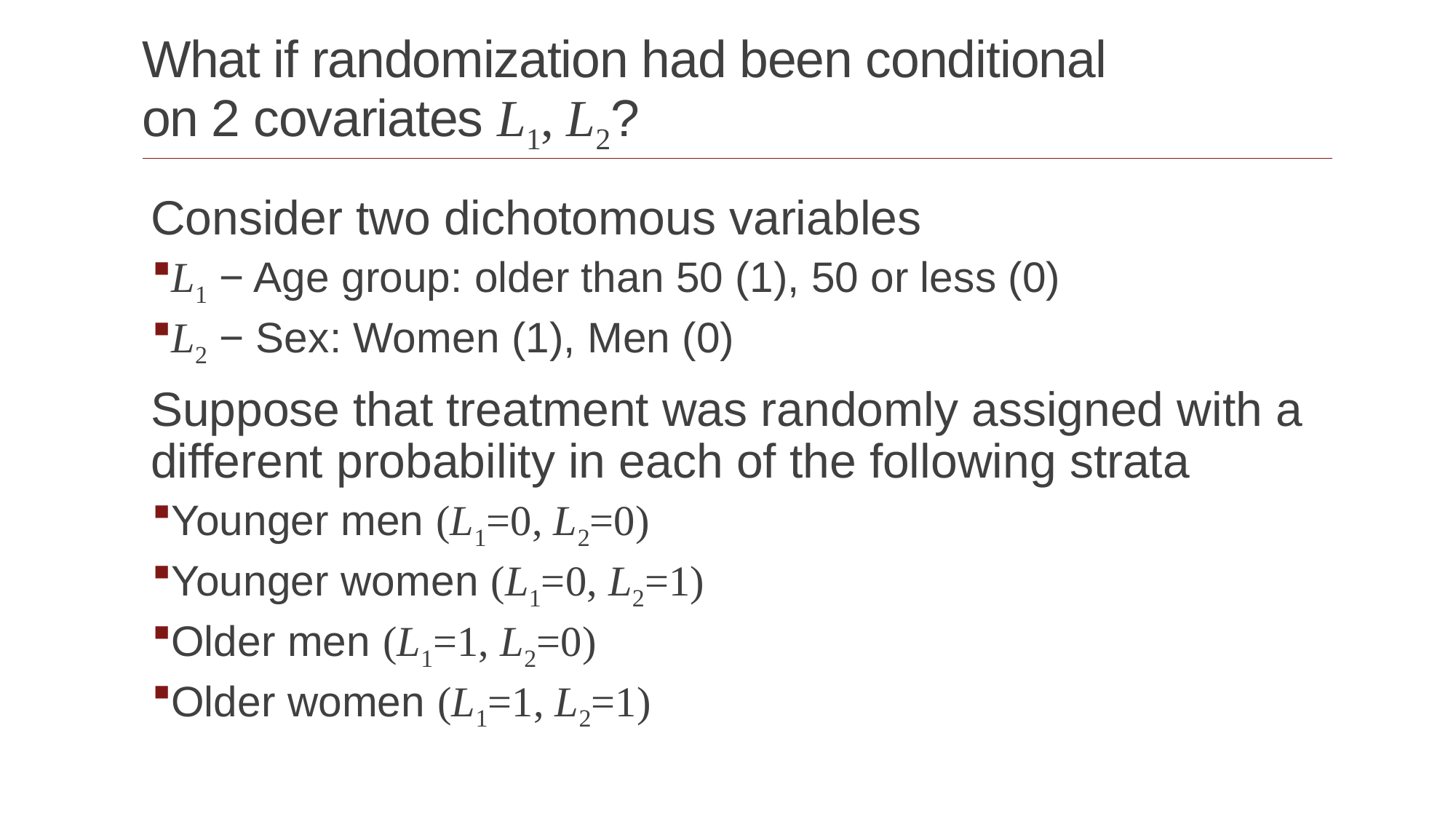

# What if randomization had been conditional on 2 covariates L1, L2?
Consider two dichotomous variables
L1 − Age group: older than 50 (1), 50 or less (0)
L2 − Sex: Women (1), Men (0)
Suppose that treatment was randomly assigned with a different probability in each of the following strata
Younger men (L1=0, L2=0)
Younger women (L1=0, L2=1)
Older men (L1=1, L2=0)
Older women (L1=1, L2=1)